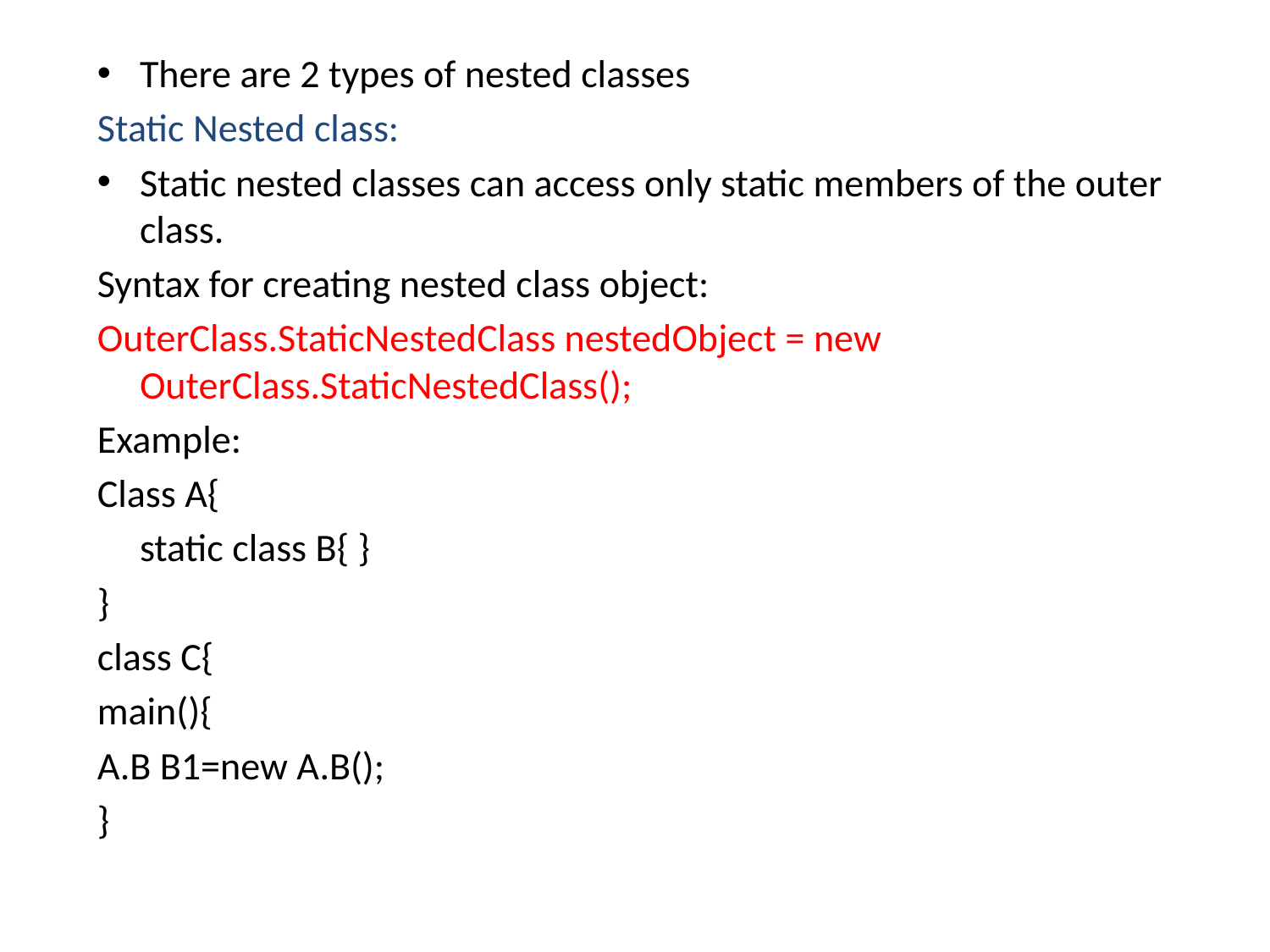

There are 2 types of nested classes
Static Nested class:
Static nested classes can access only static members of the outer class.
Syntax for creating nested class object:
OuterClass.StaticNestedClass nestedObject = new OuterClass.StaticNestedClass();
Example:
Class A{
	static class B{ }
}
class C{
main(){
A.B B1=new A.B();
}